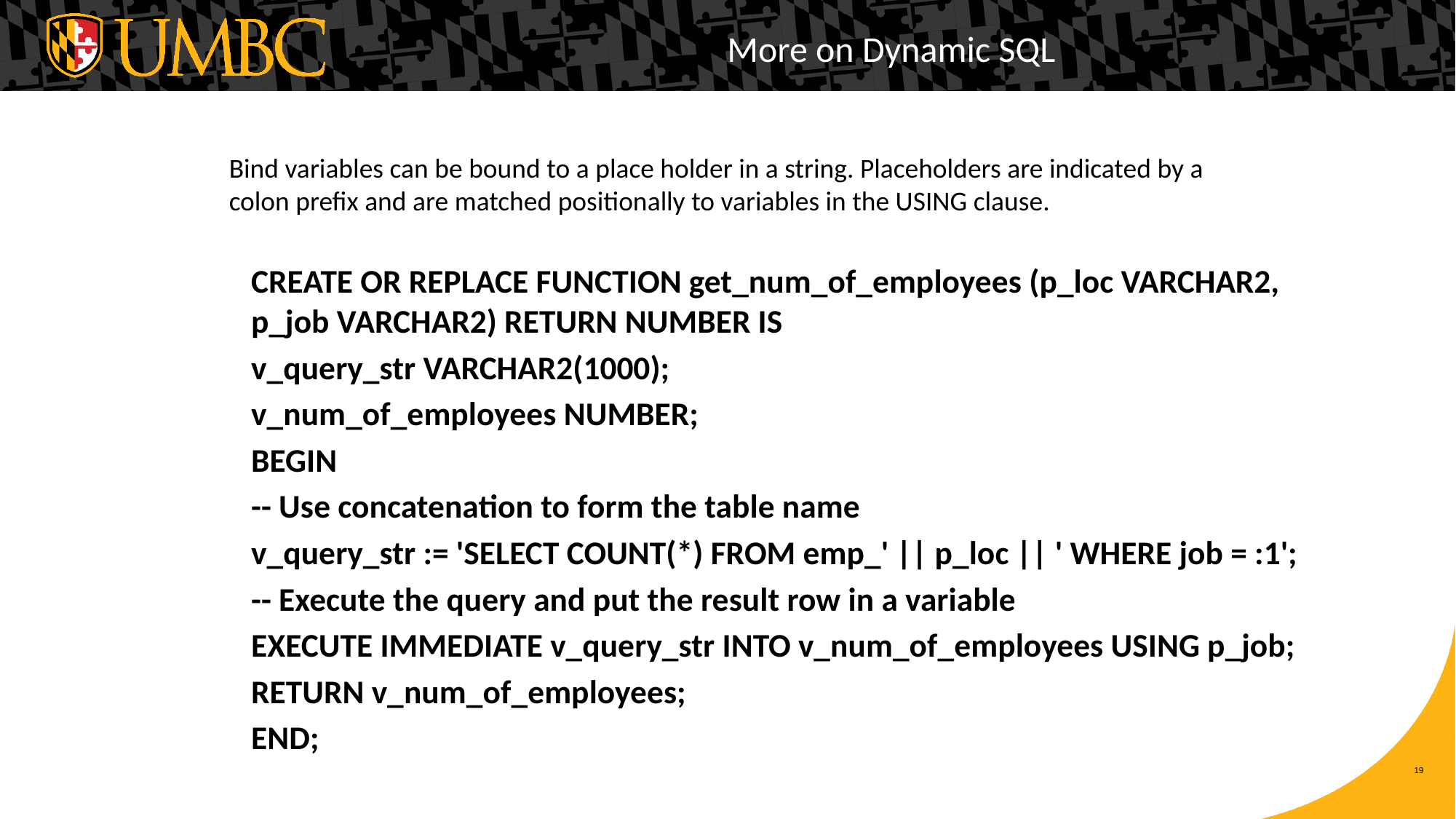

# More on Dynamic SQL
Bind variables can be bound to a place holder in a string. Placeholders are indicated by a colon prefix and are matched positionally to variables in the USING clause.
CREATE OR REPLACE FUNCTION get_num_of_employees (p_loc VARCHAR2, p_job VARCHAR2) RETURN NUMBER IS
v_query_str VARCHAR2(1000);
v_num_of_employees NUMBER;
BEGIN
-- Use concatenation to form the table name
v_query_str := 'SELECT COUNT(*) FROM emp_' || p_loc || ' WHERE job = :1';
-- Execute the query and put the result row in a variable
EXECUTE IMMEDIATE v_query_str INTO v_num_of_employees USING p_job;
RETURN v_num_of_employees;
END;